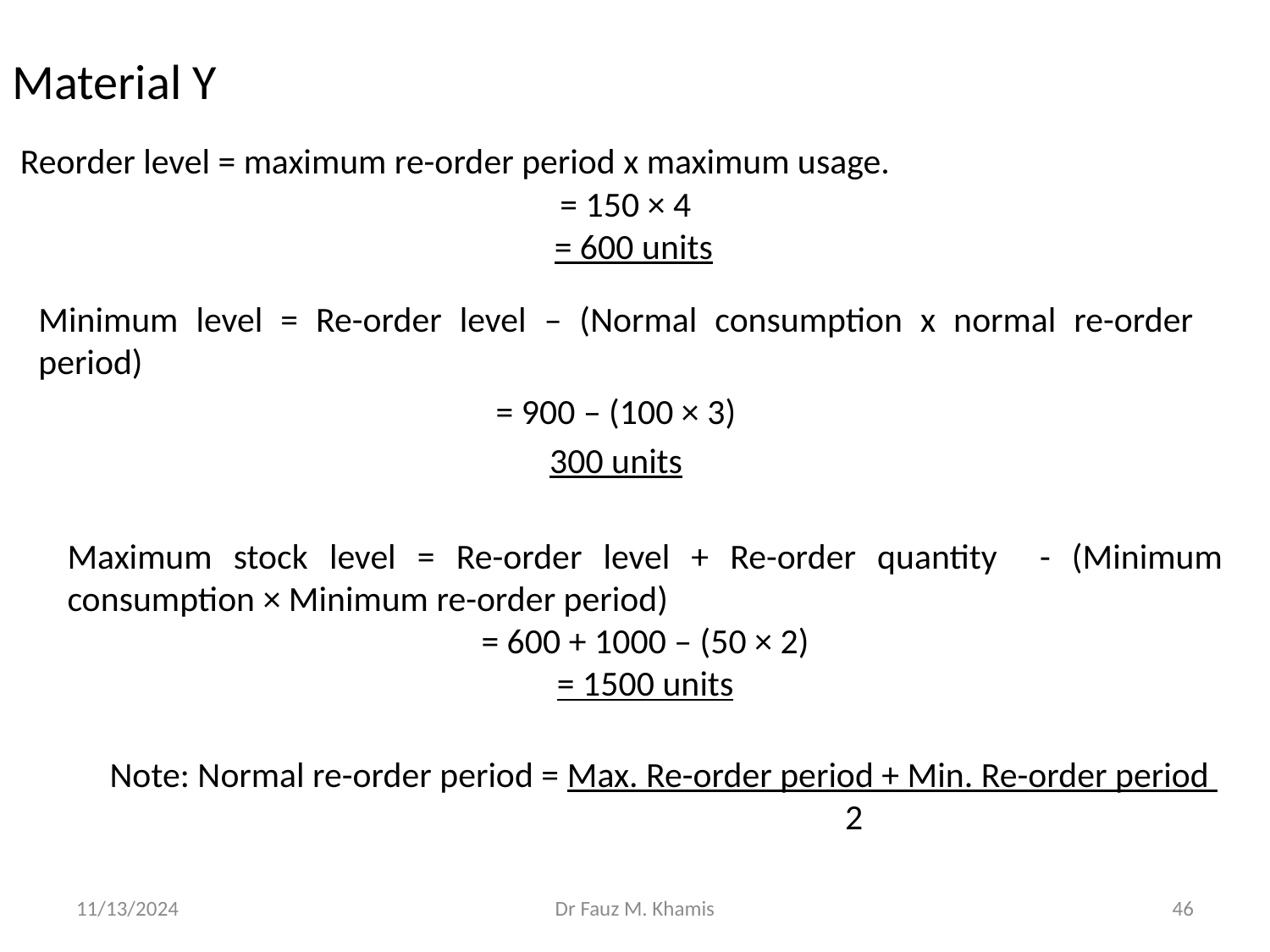

Material Y
Reorder level = maximum re-order period x maximum usage.
= 150 × 4
  = 600 units
Minimum level = Re-order level – (Normal consumption x normal re-order period)
= 900 – (100 × 3)
300 units
Maximum stock level = Re-order level + Re-order quantity  - (Minimum consumption × Minimum re-order period)
= 600 + 1000 – (50 × 2)
= 1500 units
Note: Normal re-order period = Max. Re-order period + Min. Re-order period
2
11/13/2024
Dr Fauz M. Khamis
46